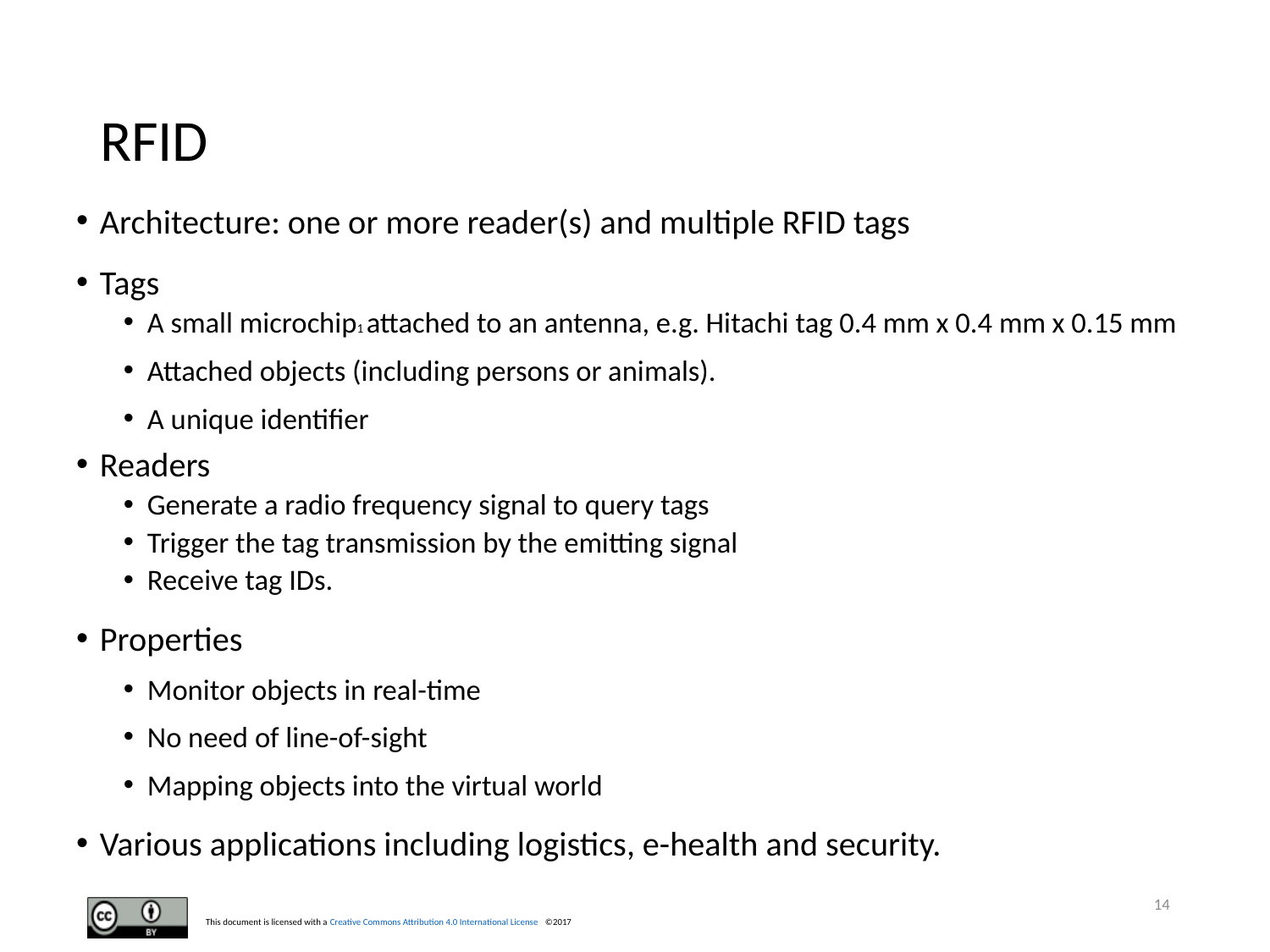

# RFID
Architecture: one or more reader(s) and multiple RFID tags
Tags
A small microchip1 attached to an antenna, e.g. Hitachi tag 0.4 mm x 0.4 mm x 0.15 mm
Attached objects (including persons or animals).
A unique identifier
Readers
Generate a radio frequency signal to query tags
Trigger the tag transmission by the emitting signal
Receive tag IDs.
Properties
Monitor objects in real-time
No need of line-of-sight
Mapping objects into the virtual world
Various applications including logistics, e-health and security.
14